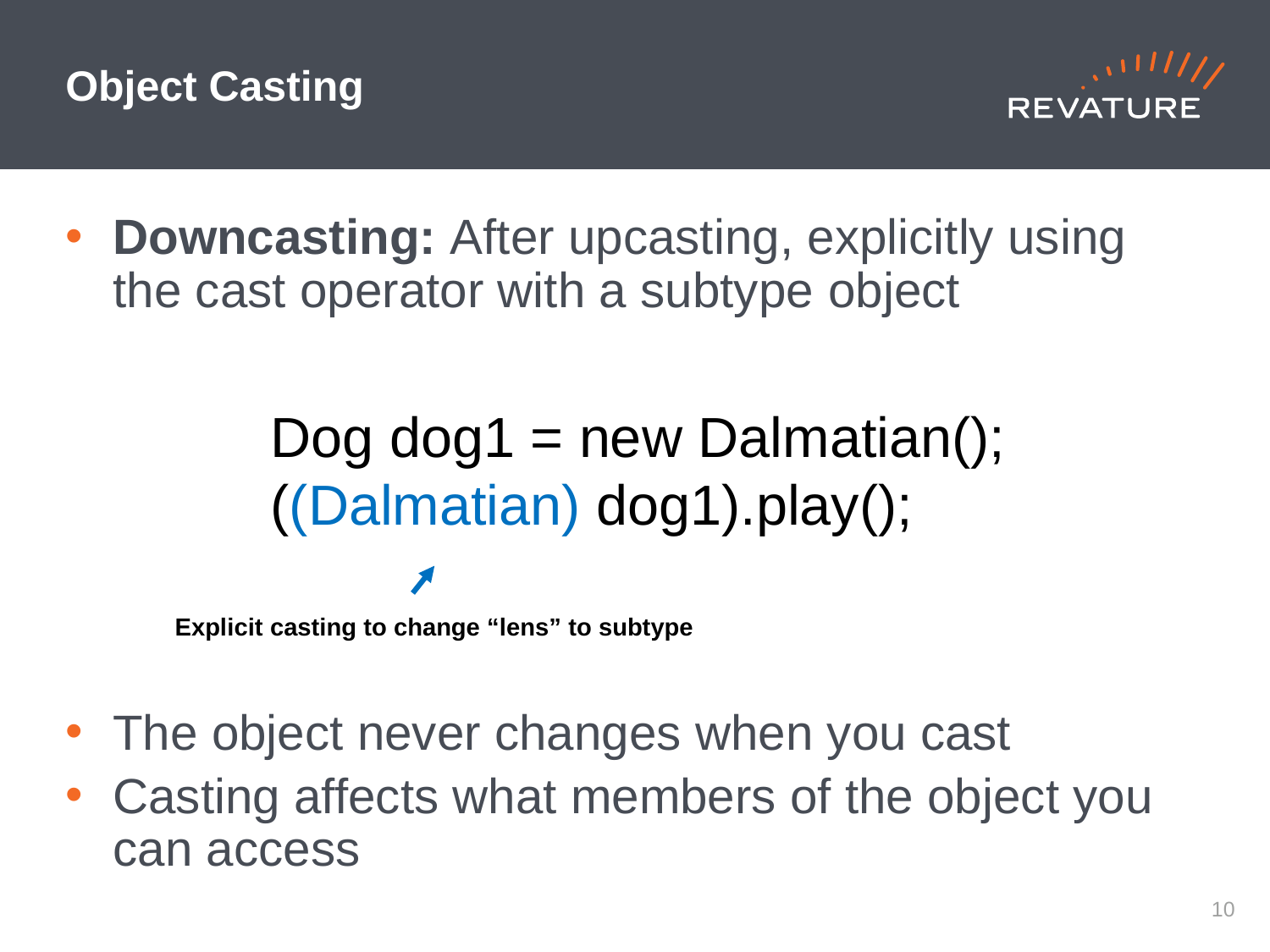

# Object Casting
Downcasting: After upcasting, explicitly using the cast operator with a subtype object

The object never changes when you cast
Casting affects what members of the object you can access

Dog dog1 = new Dalmatian();
((Dalmatian) dog1).play();

Explicit casting to change “lens” to subtype
10